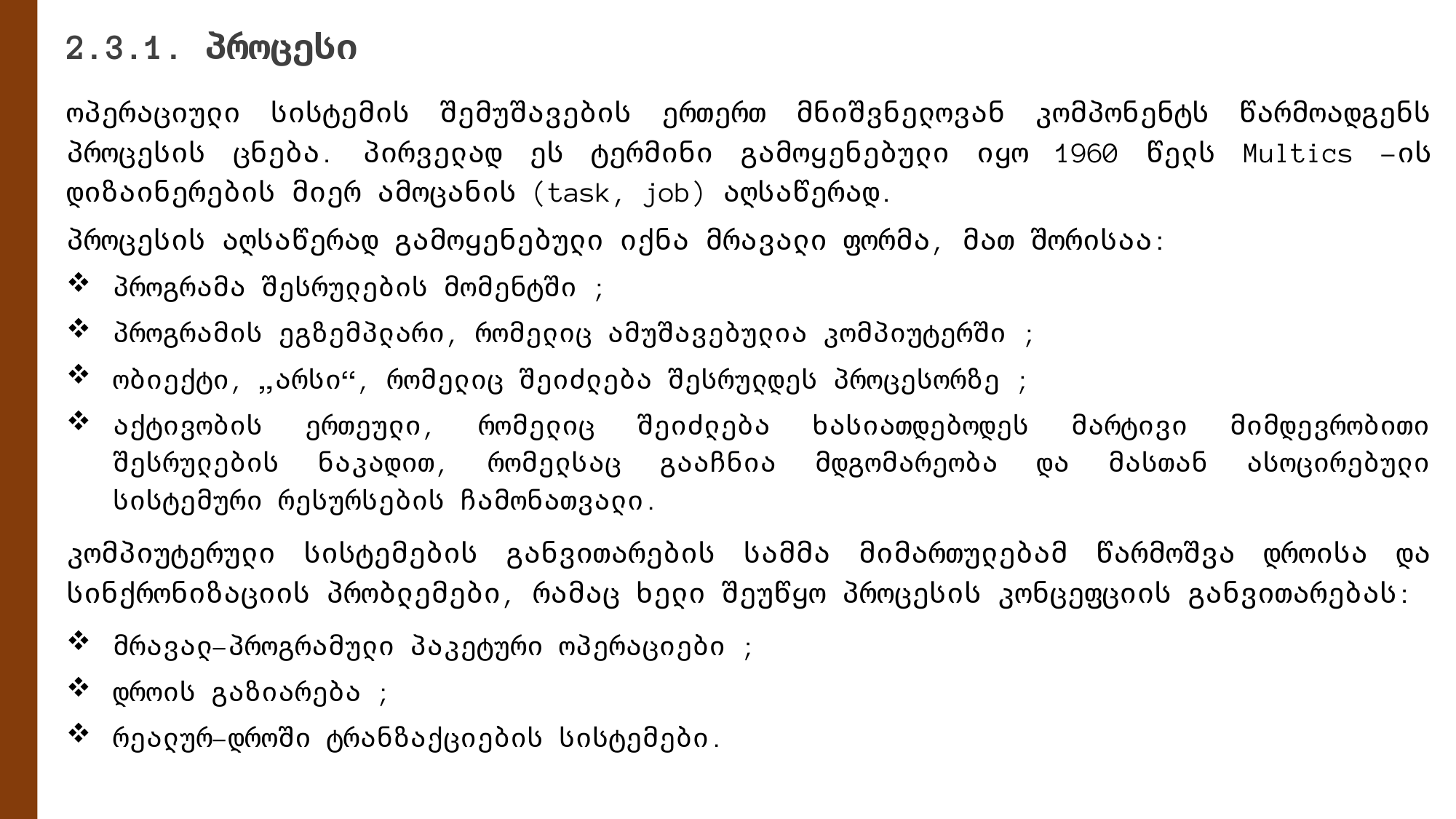

# 2.3.1. პროცესი
ოპერაციული სისტემის შემუშავების ერთერთ მნიშვნელოვან კომპონენტს წარმოადგენს პროცესის ცნება. პირველად ეს ტერმინი გამოყენებული იყო 1960 წელს Multics -ის დიზაინერების მიერ ამოცანის (task, job) აღსაწერად.
პროცესის აღსაწერად გამოყენებული იქნა მრავალი ფორმა, მათ შორისაა:
პროგრამა შესრულების მომენტში ;
პროგრამის ეგზემპლარი, რომელიც ამუშავებულია კომპიუტერში ;
ობიექტი, „არსი“, რომელიც შეიძლება შესრულდეს პროცესორზე ;
აქტივობის ერთეული, რომელიც შეიძლება ხასიათდებოდეს მარტივი მიმდევრობითი შესრულების ნაკადით, რომელსაც გააჩნია მდგომარეობა და მასთან ასოცირებული სისტემური რესურსების ჩამონათვალი.
კომპიუტერული სისტემების განვითარების სამმა მიმართულებამ წარმოშვა დროისა და სინქრონიზაციის პრობლემები, რამაც ხელი შეუწყო პროცესის კონცეფციის განვითარებას:
მრავალ-პროგრამული პაკეტური ოპერაციები ;
დროის გაზიარება ;
რეალურ-დროში ტრანზაქციების სისტემები.